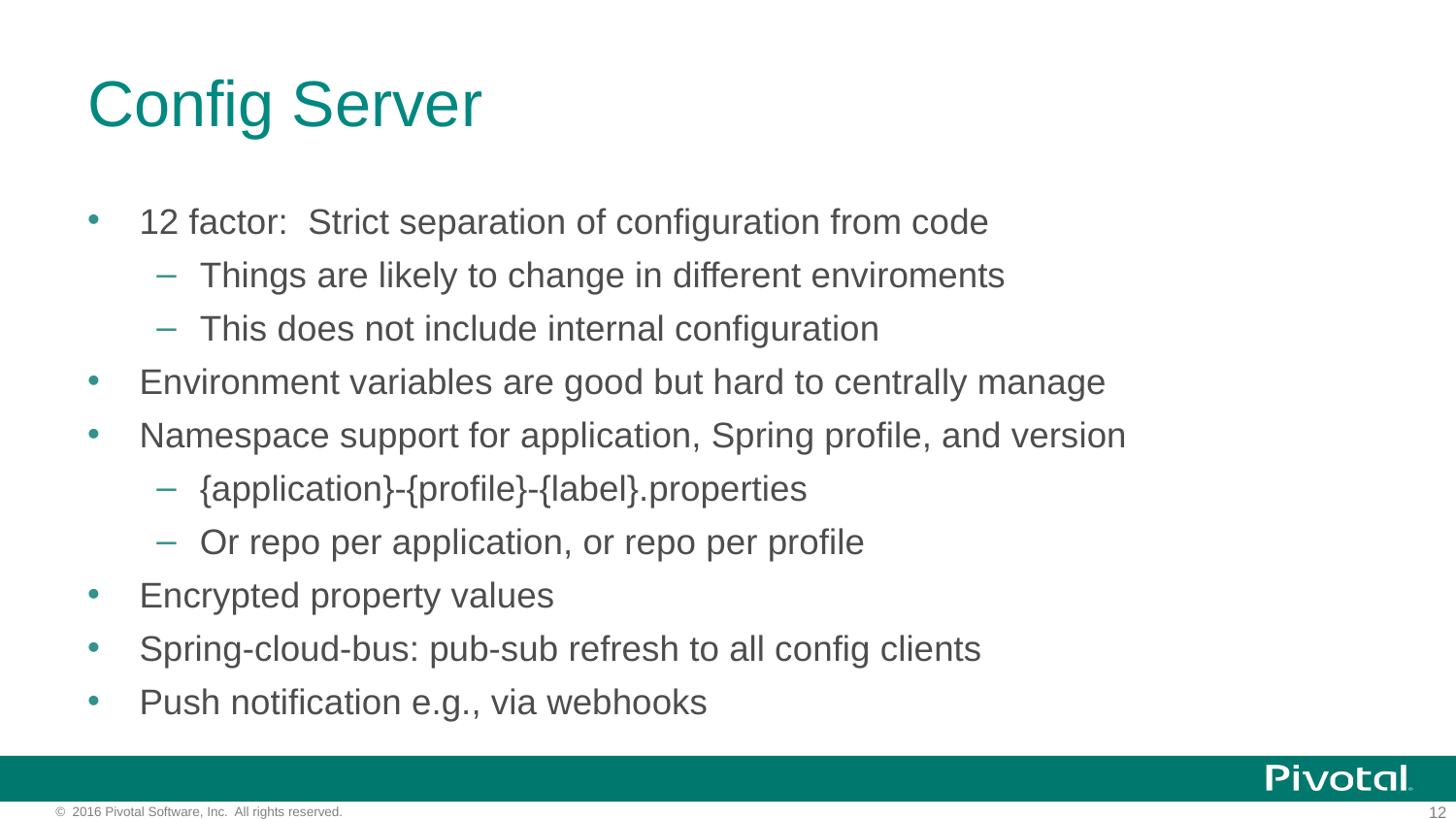

# Config Server
12 factor:  Strict separation of configuration from code
Things are likely to change in different enviroments
This does not include internal configuration
Environment variables are good but hard to centrally manage
Namespace support for application, Spring profile, and version
{application}-{profile}-{label}.properties
Or repo per application, or repo per profile
Encrypted property values
Spring-cloud-bus: pub-sub refresh to all config clients
Push notification e.g., via webhooks